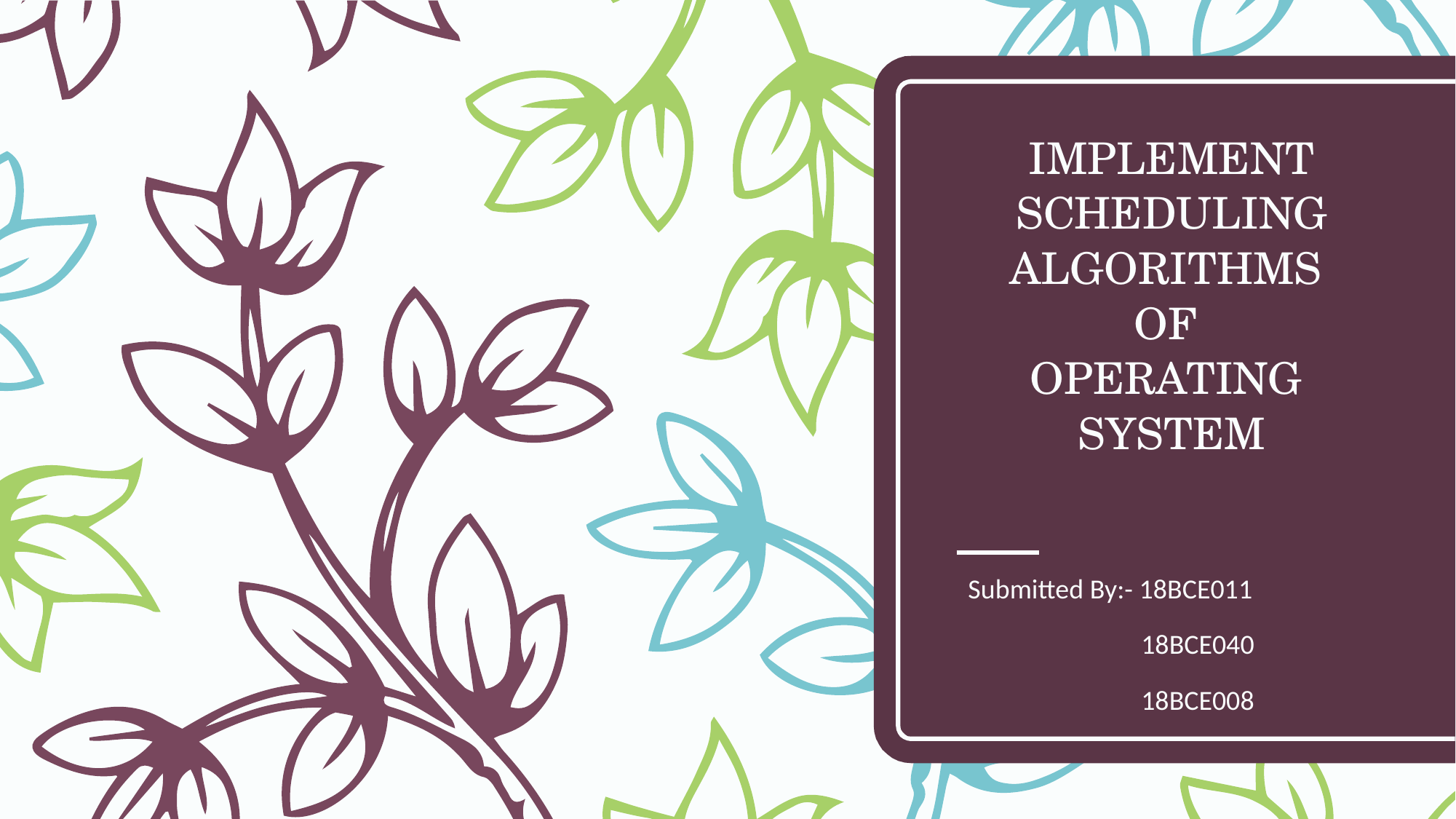

# IMPLEMENT SCHEDULING ALGORITHMS OF OPERATING SYSTEM
Submitted By:- 18BCE011
                            18BCE040
                            18BCE008